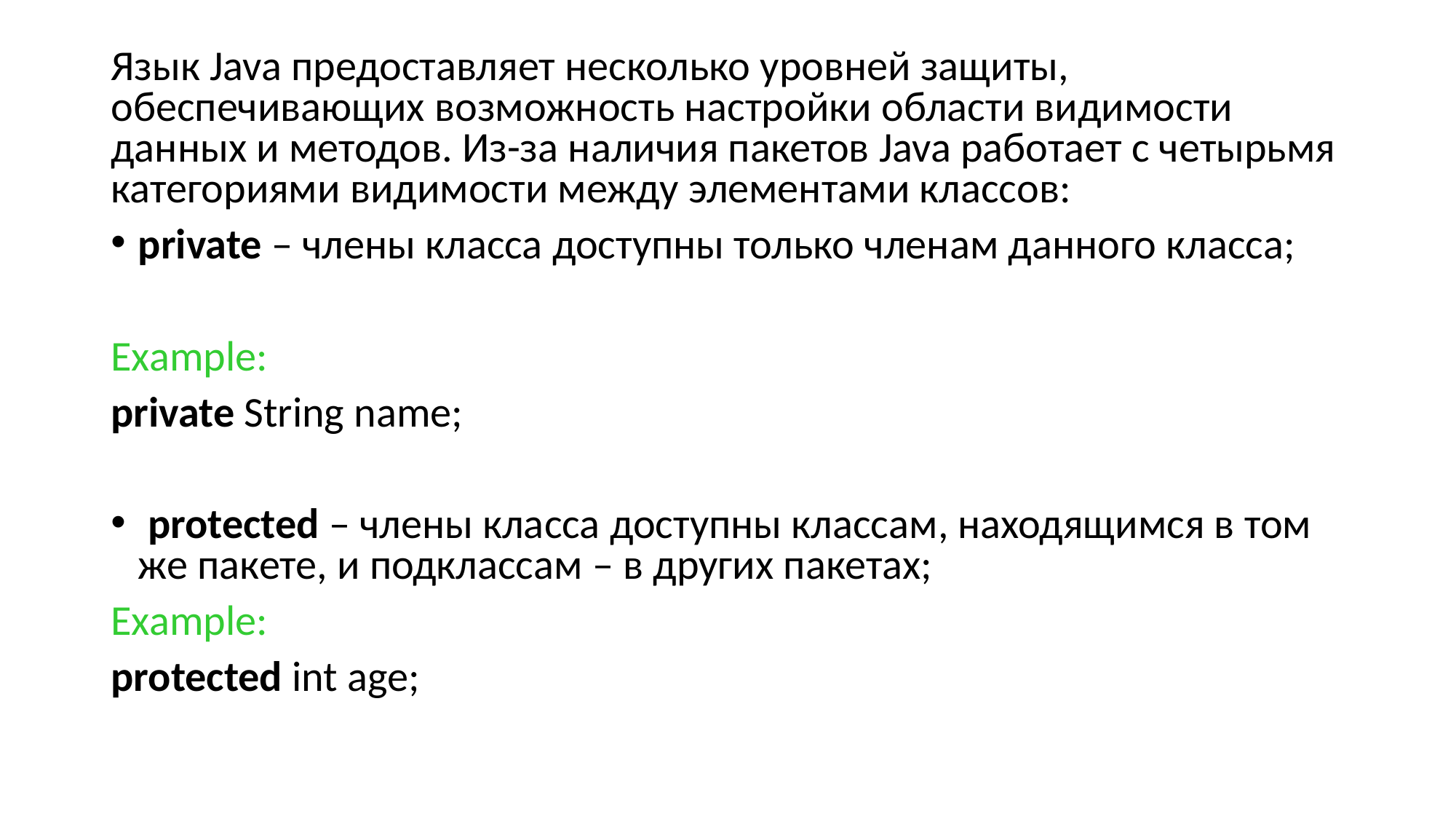

Язык Java предоставляет несколько уровней защиты, обеспечивающих возможность настройки области видимости данных и методов. Из-за наличия пакетов Java работает с четырьмя категориями видимости между элементами классов:
private – члены класса доступны только членам данного класса;

Example:
private String name;

 protected – члены класса доступны классам, находящимся в том же пакете, и подклассам – в других пакетах;
Example:
protected int age;